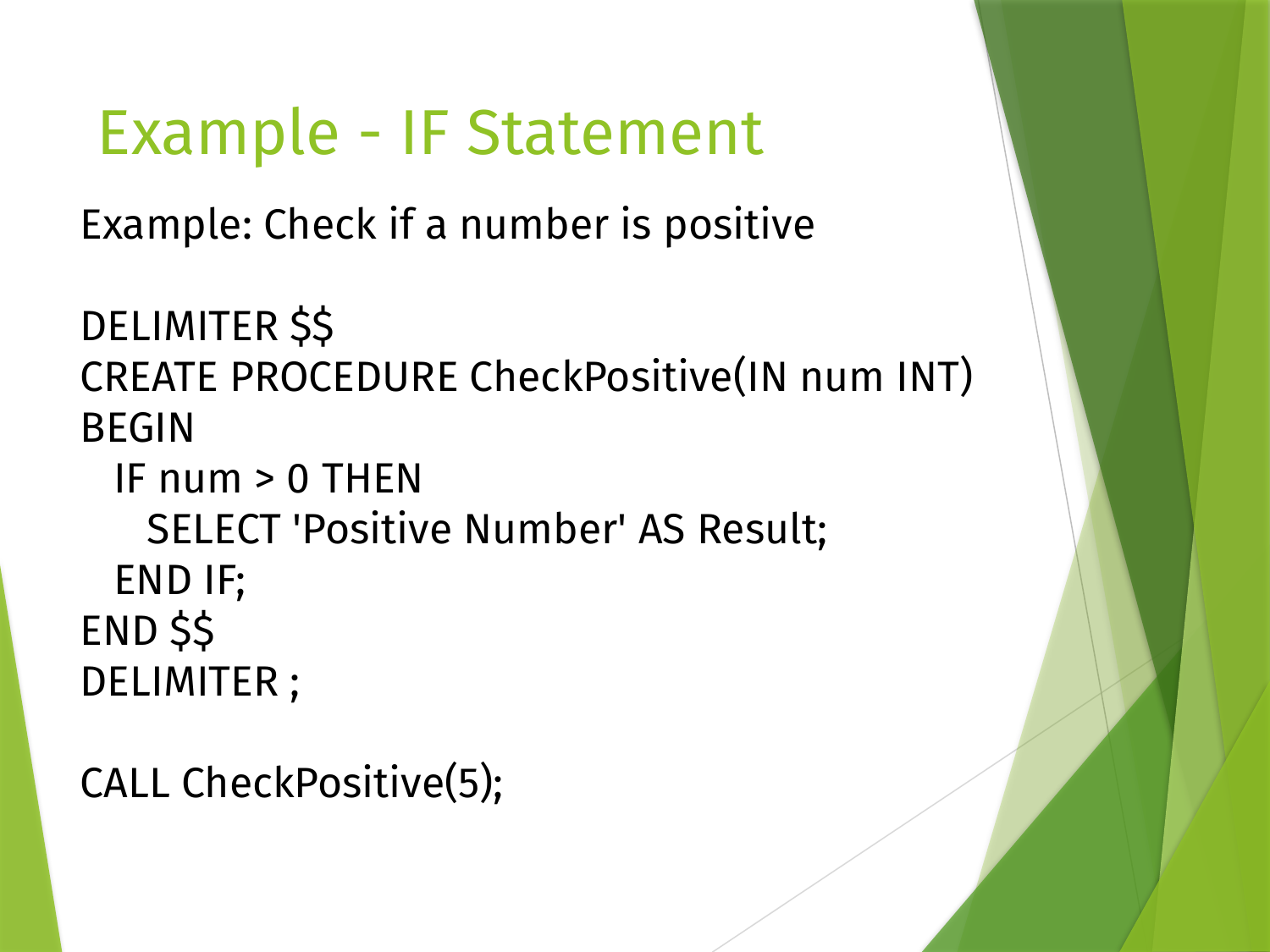

# Example - IF Statement
Example: Check if a number is positive
DELIMITER $$
CREATE PROCEDURE CheckPositive(IN num INT)
BEGIN
   IF num > 0 THEN
      SELECT 'Positive Number' AS Result;
   END IF;
END $$
DELIMITER ;
CALL CheckPositive(5);